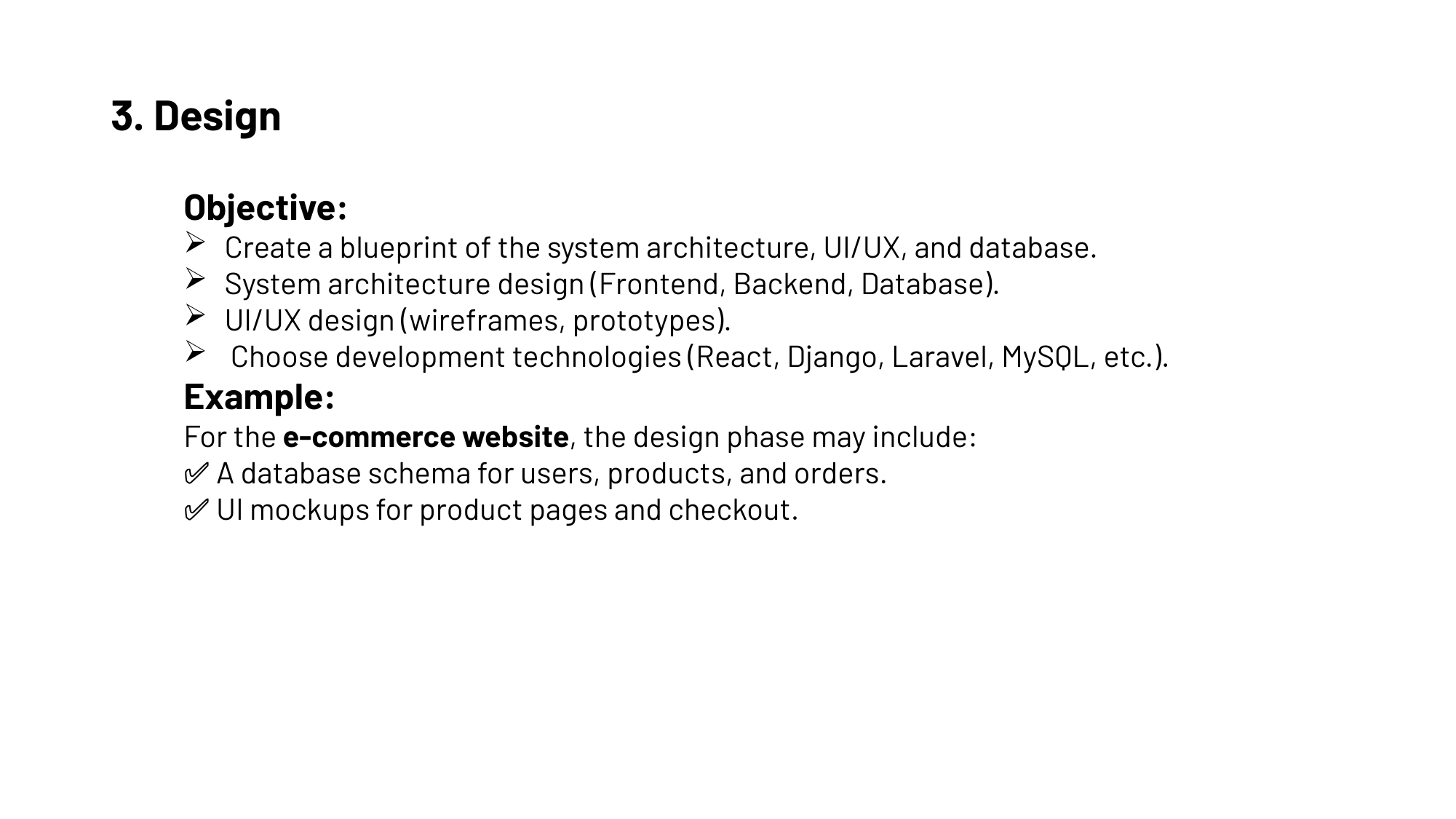

3. Design
Objective:
Create a blueprint of the system architecture, UI/UX, and database.
System architecture design (Frontend, Backend, Database).
UI/UX design (wireframes, prototypes).
 Choose development technologies (React, Django, Laravel, MySQL, etc.).
Example:
For the e-commerce website, the design phase may include:
✅ A database schema for users, products, and orders.
✅ UI mockups for product pages and checkout.